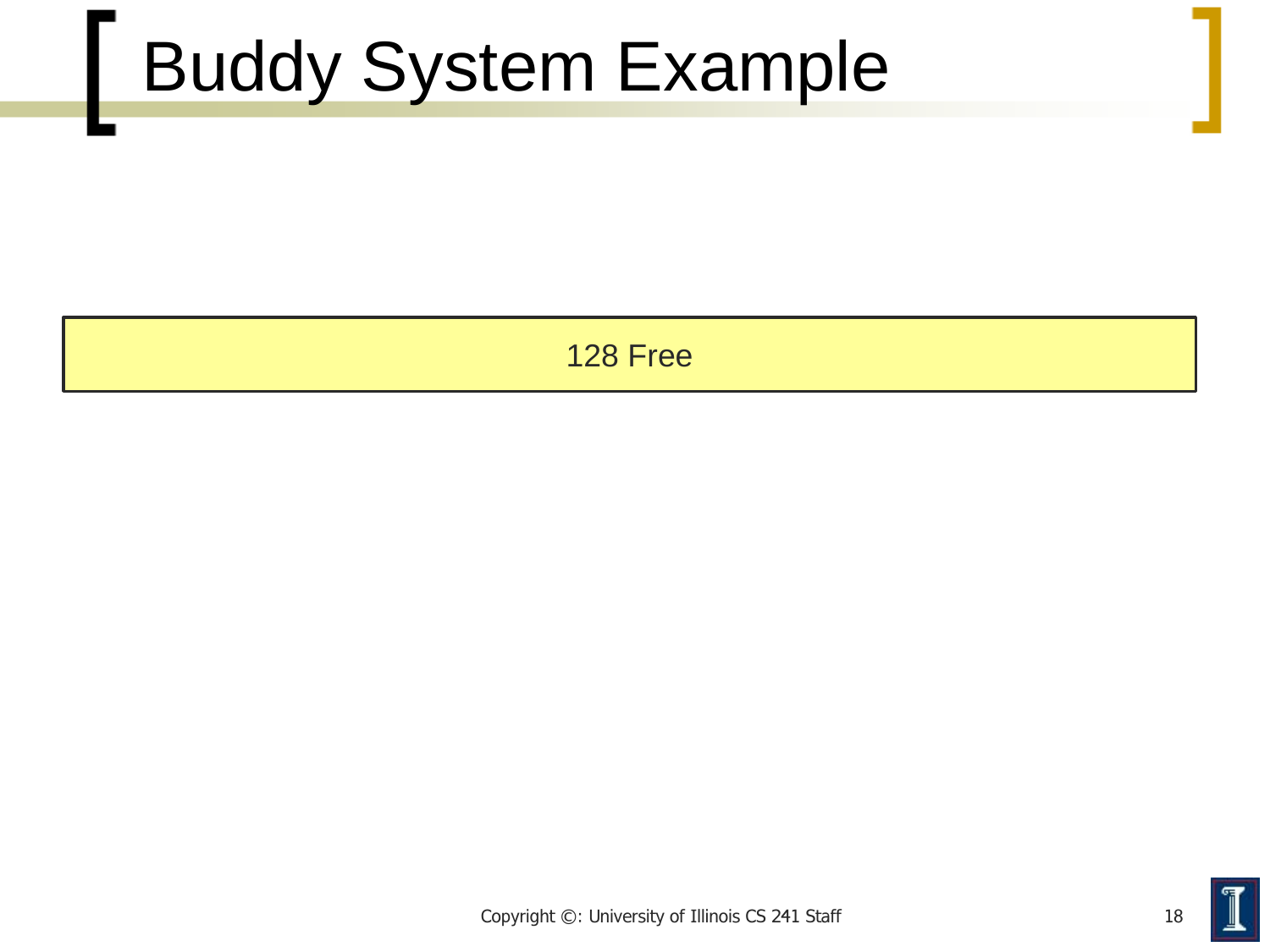

# Buddy System Example
128 Free
Copyright ©: University of Illinois CS 241 Staff
18